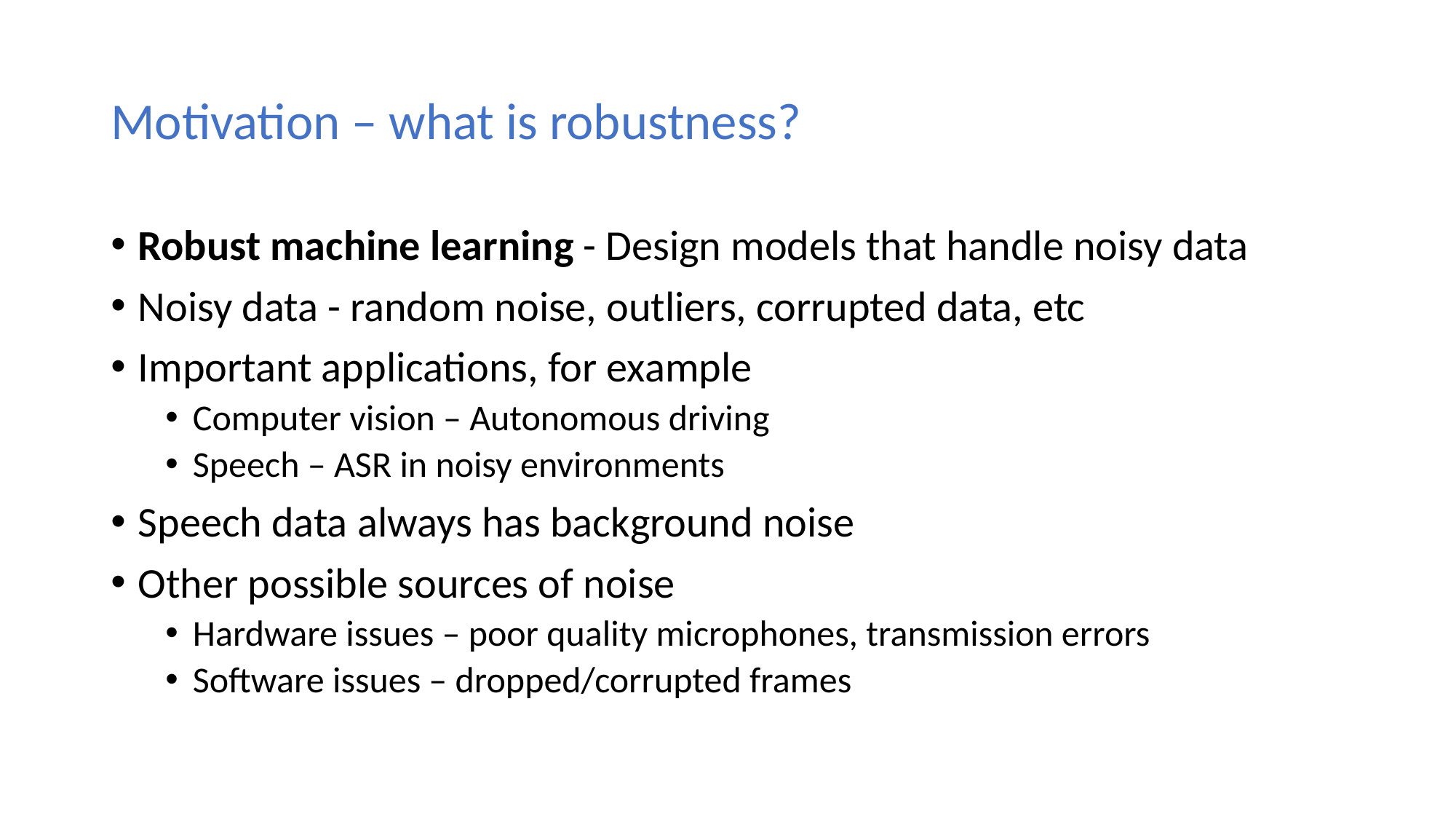

# Motivation – what is robustness?
Robust machine learning - Design models that handle noisy data
Noisy data - random noise, outliers, corrupted data, etc
Important applications, for example
Computer vision – Autonomous driving
Speech – ASR in noisy environments
Speech data always has background noise
Other possible sources of noise
Hardware issues – poor quality microphones, transmission errors
Software issues – dropped/corrupted frames